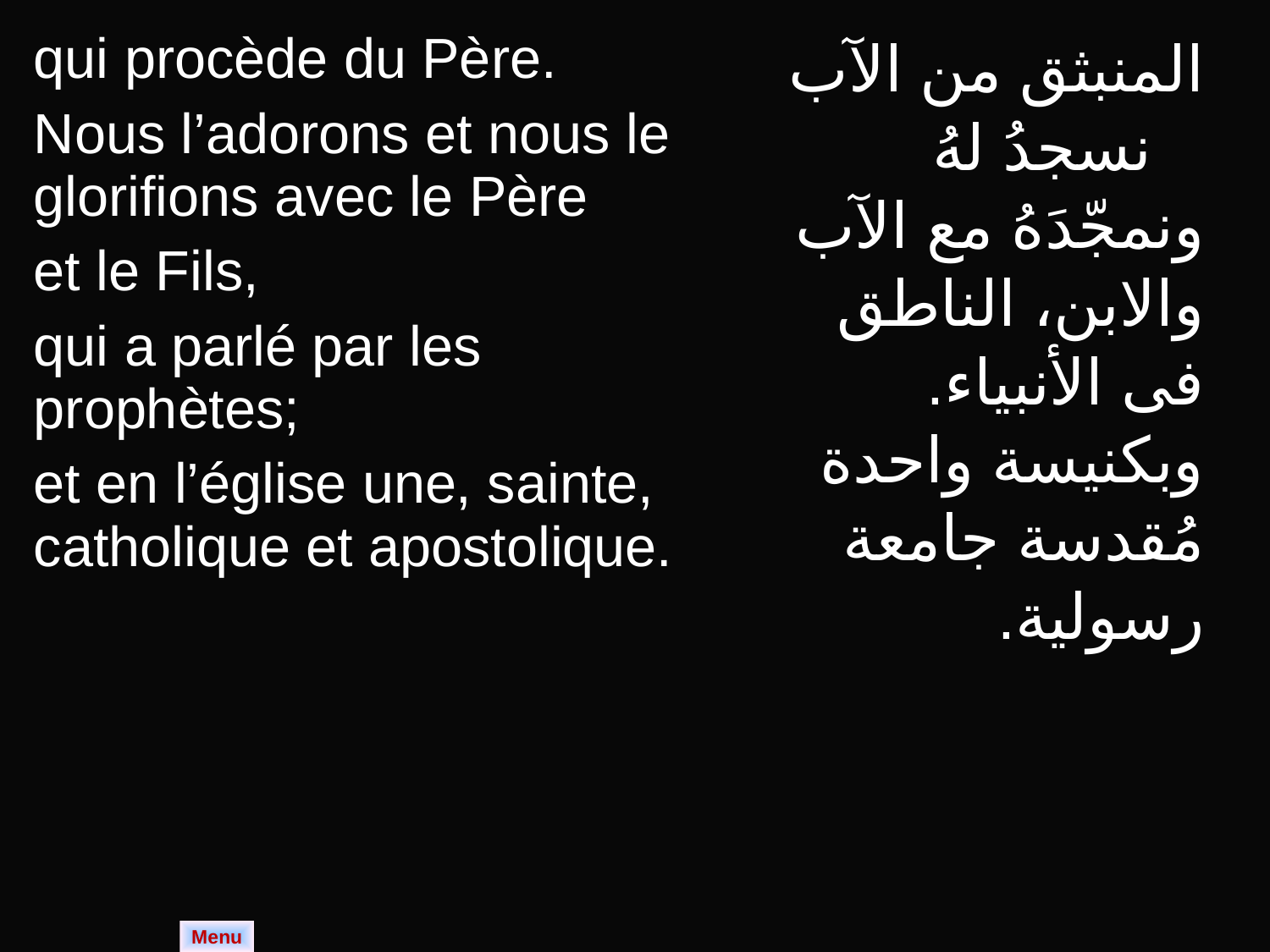

| qui procède du Père. Nous l’adorons et nous le glorifions avec le Père et le Fils, qui a parlé par les prophètes; et en l’église une, sainte, catholique et apostolique. | المنبثق من الآب نسجدُ لهُ ونمجّدَهُ مع الآب والابن، الناطق فى الأنبياء. وبكنيسة واحدة مُقدسة جامعة رسولية. |
| --- | --- |
Menu